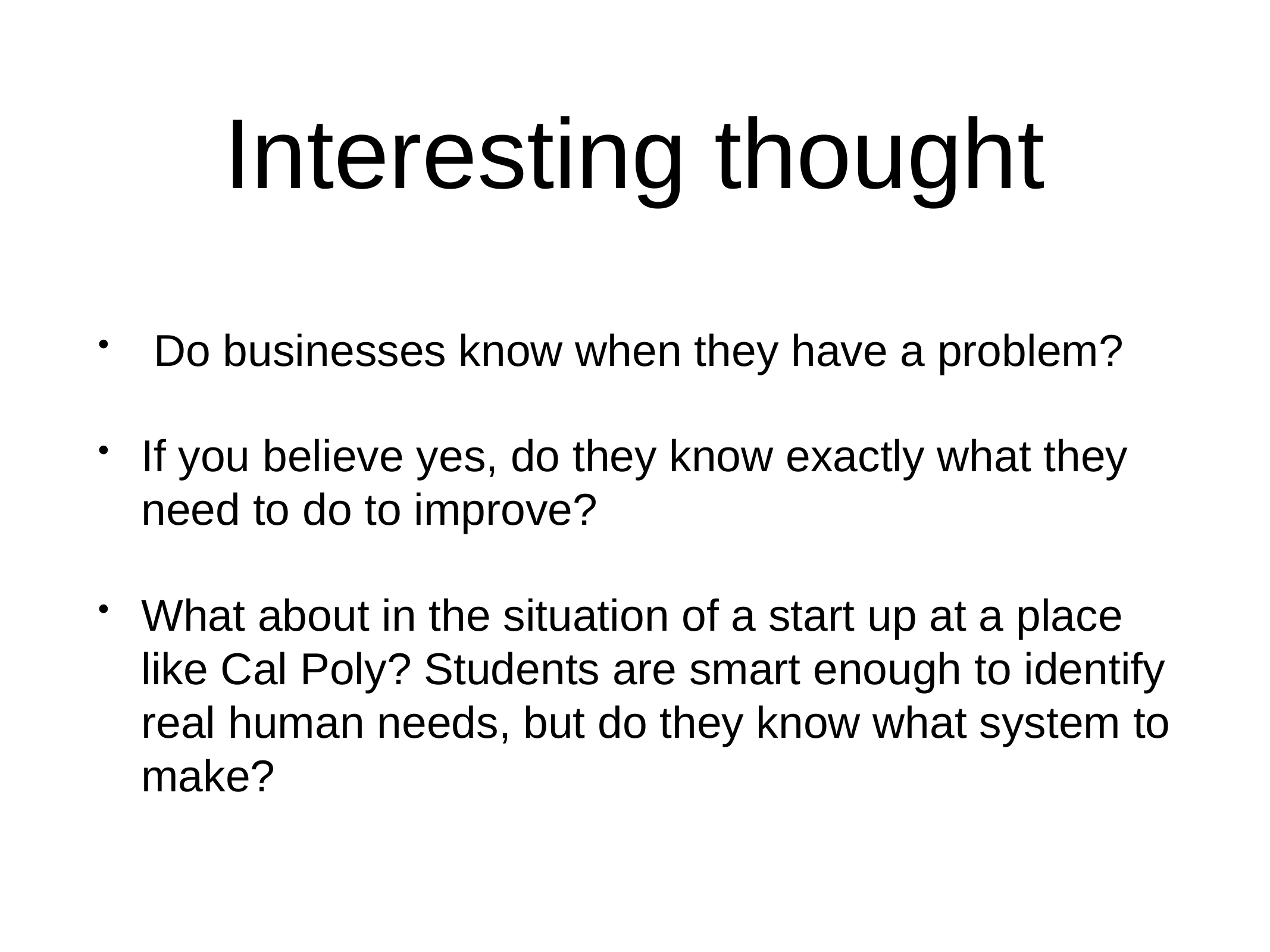

# Interesting thought
 Do businesses know when they have a problem?
If you believe yes, do they know exactly what they need to do to improve?
What about in the situation of a start up at a place like Cal Poly? Students are smart enough to identify real human needs, but do they know what system to make?